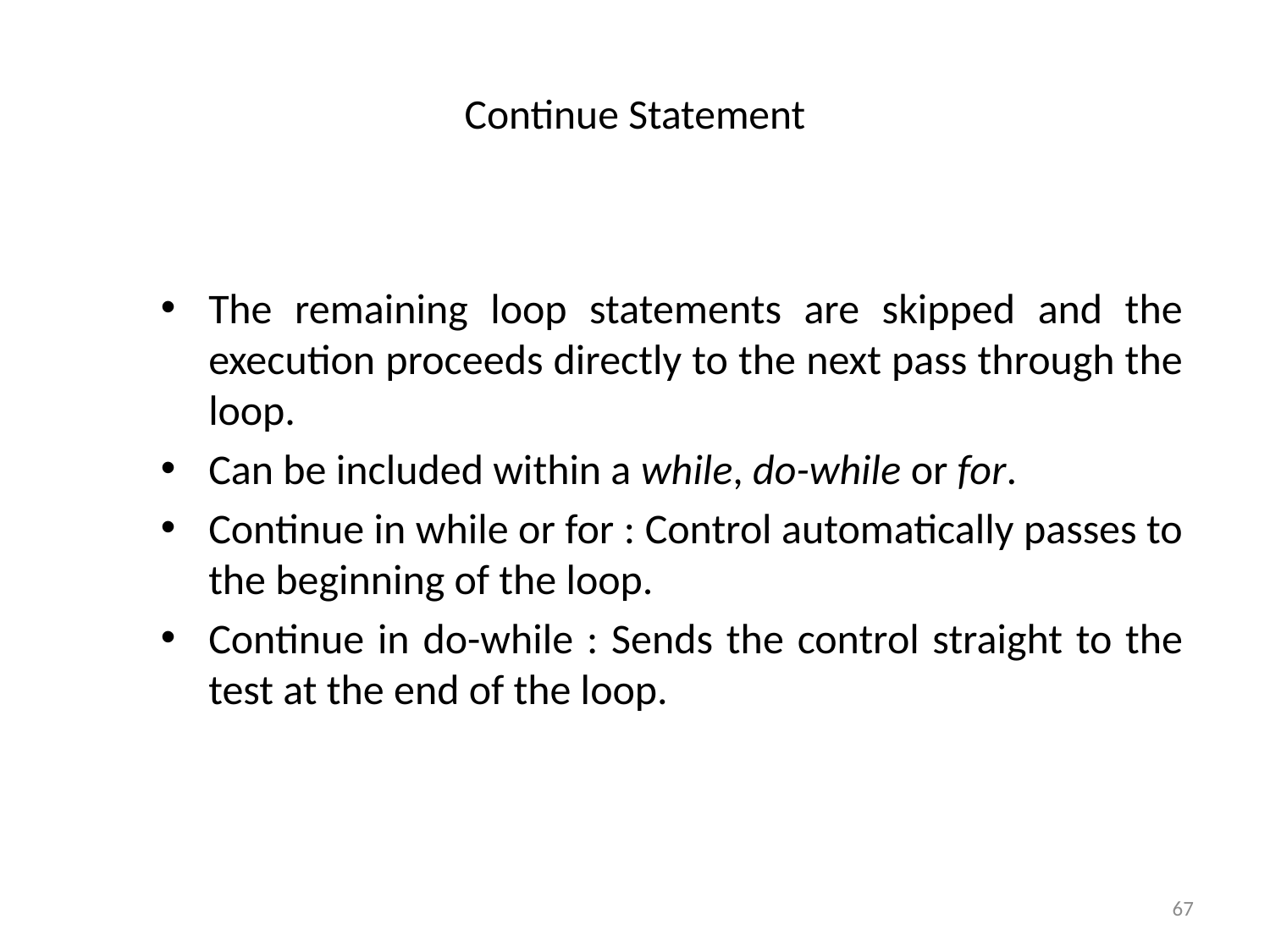

# Continue Statement
The remaining loop statements are skipped and the execution proceeds directly to the next pass through the loop.
Can be included within a while, do-while or for.
Continue in while or for : Control automatically passes to the beginning of the loop.
Continue in do-while : Sends the control straight to the test at the end of the loop.
67